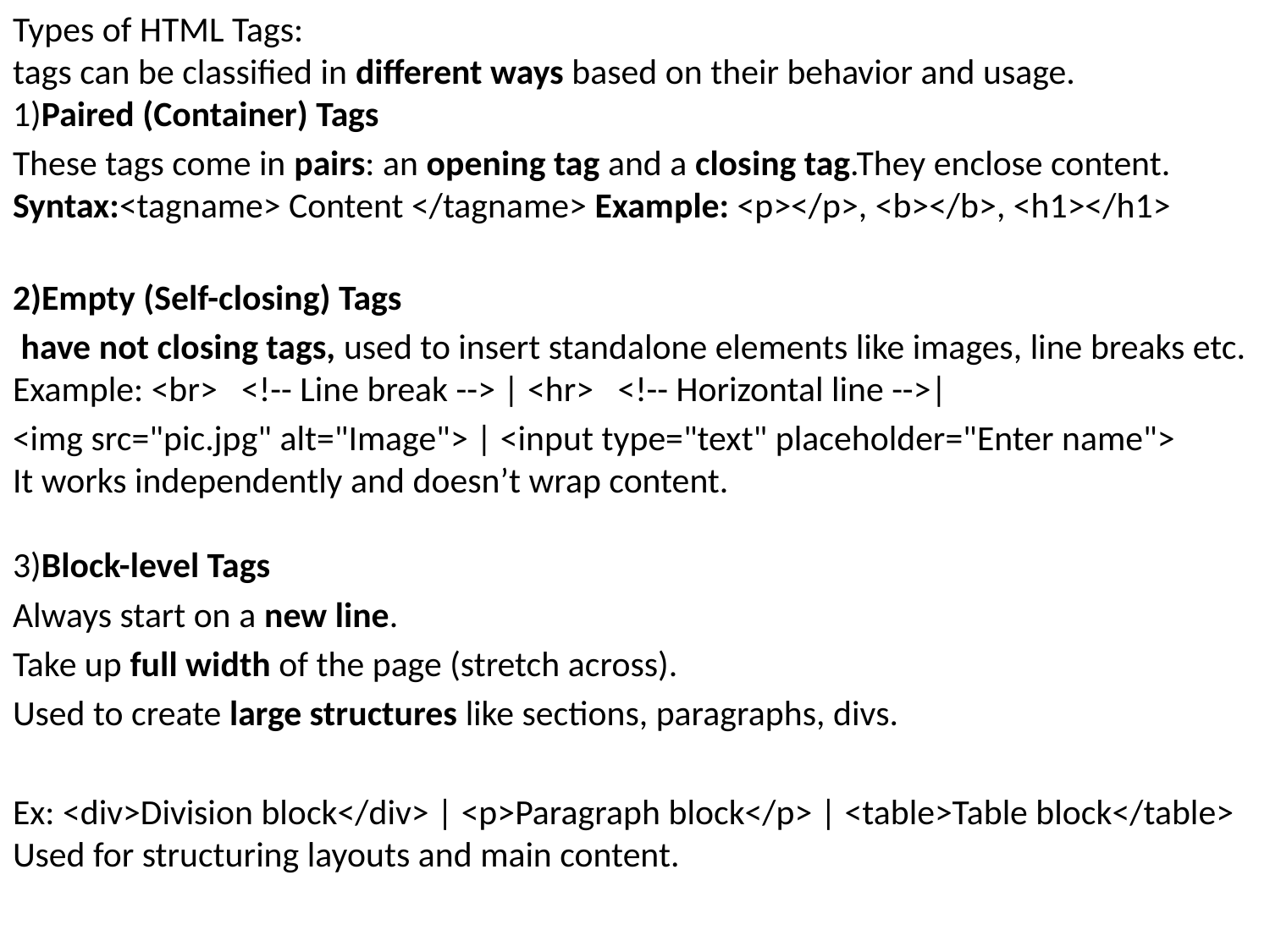

Types of HTML Tags:
tags can be classified in different ways based on their behavior and usage.
1)Paired (Container) Tags
These tags come in pairs: an opening tag and a closing tag.They enclose content.
Syntax:<tagname> Content </tagname> Example: <p></p>, <b></b>, <h1></h1>
2)Empty (Self-closing) Tags
 have not closing tags, used to insert standalone elements like images, line breaks etc.
Example: <br>   <!-- Line break --> | <hr>   <!-- Horizontal line -->|
<img src="pic.jpg" alt="Image"> | <input type="text" placeholder="Enter name">
It works independently and doesn’t wrap content.
3)Block-level Tags
Always start on a new line.
Take up full width of the page (stretch across).
Used to create large structures like sections, paragraphs, divs.

Ex: <div>Division block</div> | <p>Paragraph block</p> | <table>Table block</table>
Used for structuring layouts and main content.